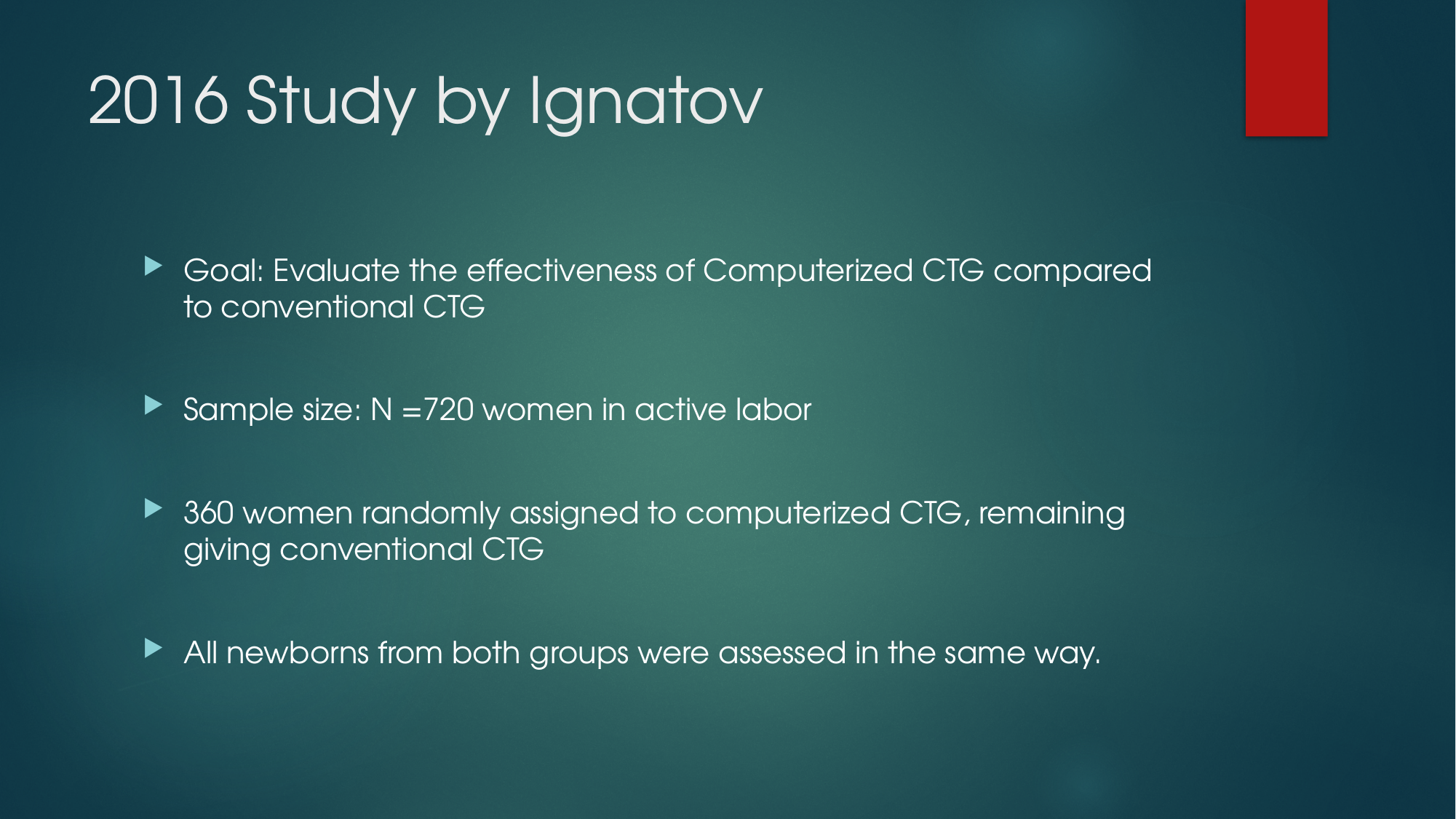

# 2016 Study by Ignatov
Goal: Evaluate the effectiveness of Computerized CTG compared to conventional CTG

Sample size: N =720 women in active labor

360 women randomly assigned to computerized CTG, remaining giving conventional CTG

All newborns from both groups were assessed in the same way.